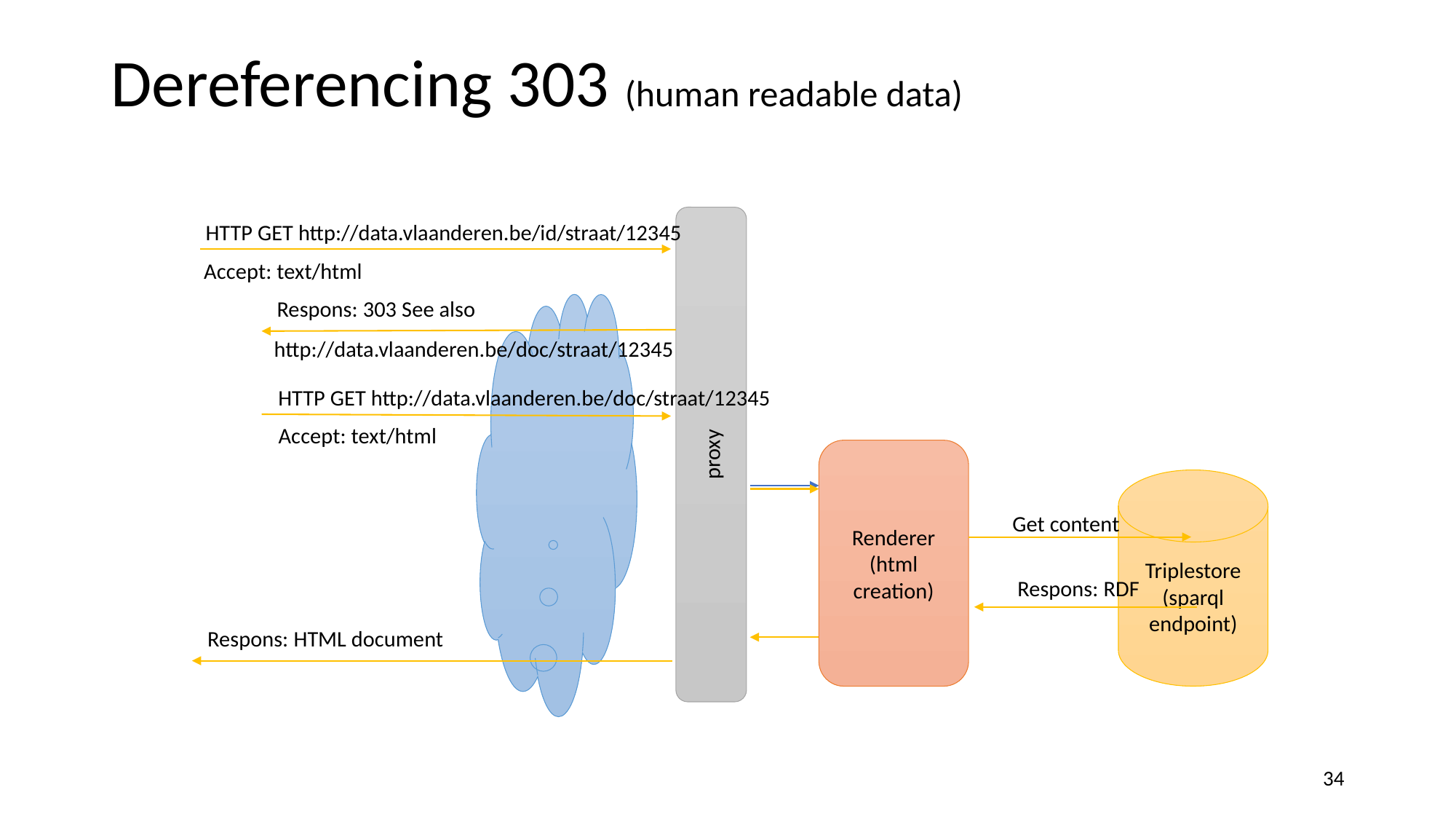

# Dereferencing 303 (human readable data)
proxy
HTTP GET http://data.vlaanderen.be/id/straat/12345
Accept: text/html
Respons: 303 See also

http://data.vlaanderen.be/doc/straat/12345
HTTP GET http://data.vlaanderen.be/doc/straat/12345
Accept: text/html
Renderer
(html creation)
Triplestore
(sparql endpoint)
Get content
Respons: RDF
Respons: HTML document
34